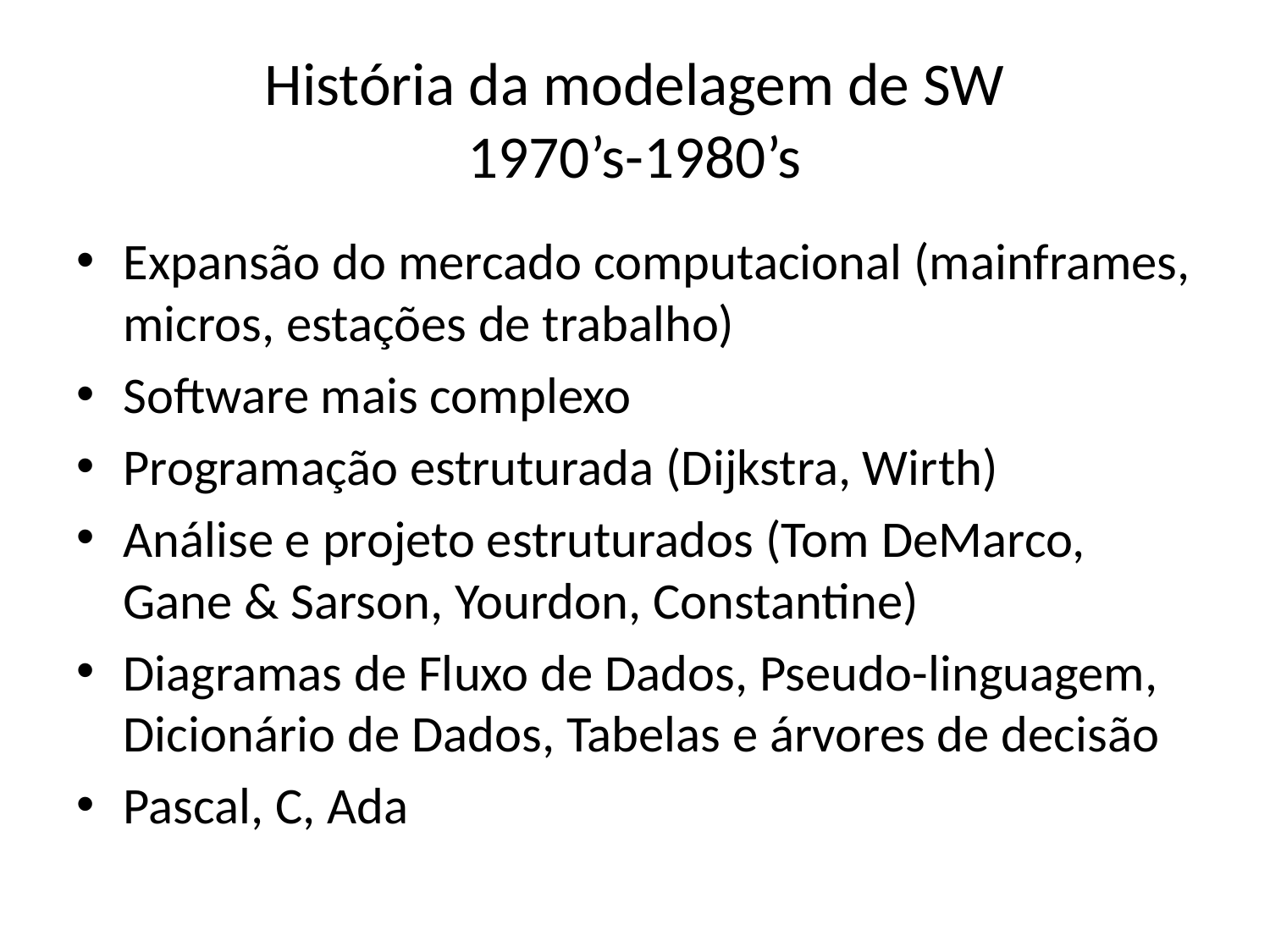

# História da modelagem de SW 1970’s-1980’s
Expansão do mercado computacional (mainframes, micros, estações de trabalho)
Software mais complexo
Programação estruturada (Dijkstra, Wirth)
Análise e projeto estruturados (Tom DeMarco, Gane & Sarson, Yourdon, Constantine)
Diagramas de Fluxo de Dados, Pseudo-linguagem, Dicionário de Dados, Tabelas e árvores de decisão
Pascal, C, Ada